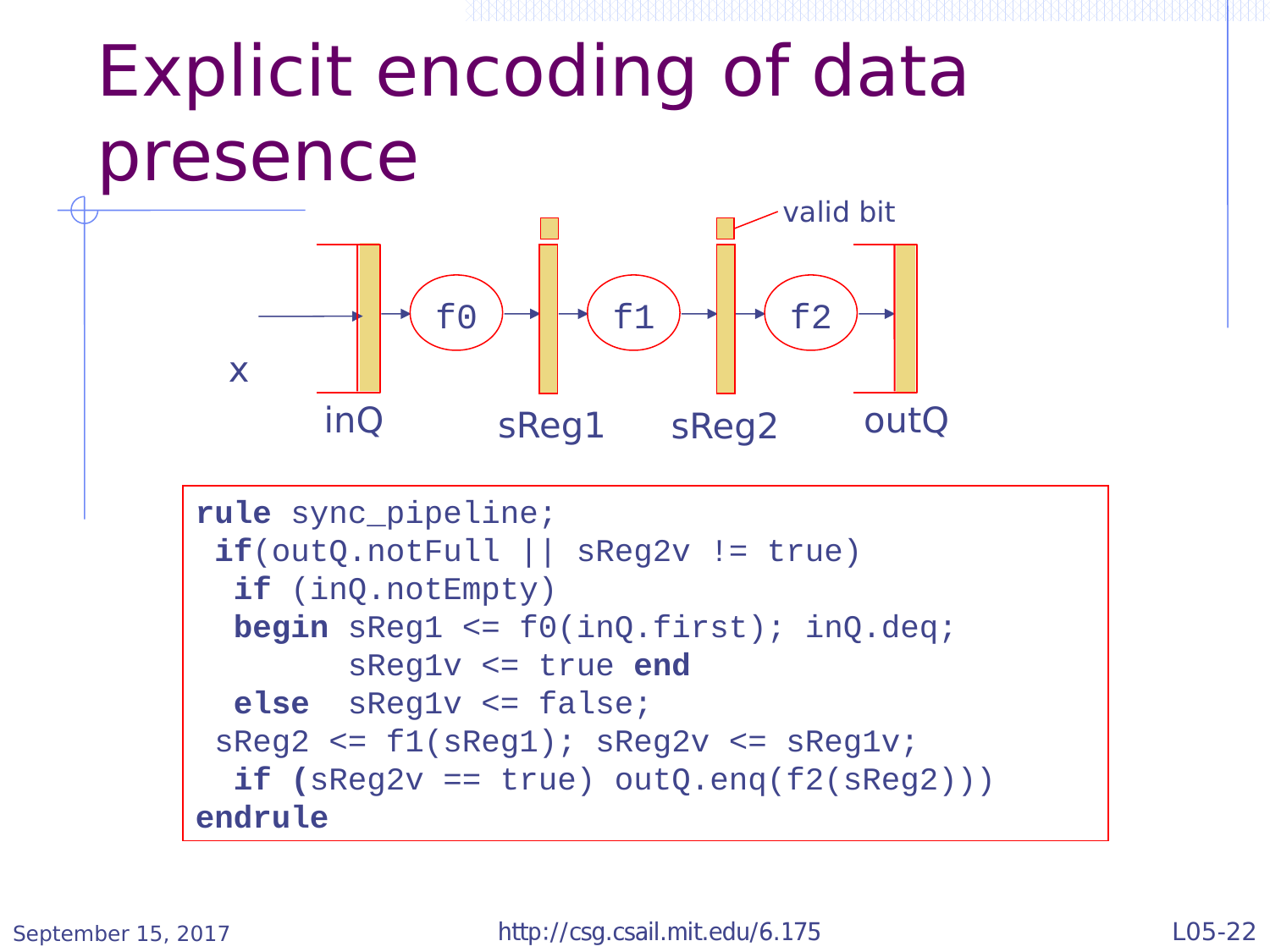

# Explicit encoding of data presence
valid bit

f0

f1

f2

x
inQ
outQ
sReg1
sReg2
rule sync_pipeline;
 if(outQ.notFull || sReg2v != true)
  if (inQ.notEmpty)
  begin sReg1 <= f0(inQ.first); inQ.deq;
        sReg1v <= true end
  else  sReg1v <= false;
 sReg2 <= f1(sReg1); sReg2v <= sReg1v;
  if (sReg2v == true) outQ.enq(f2(sReg2)))
endrule
September 15, 2017
http://csg.csail.mit.edu/6.175
L05-22